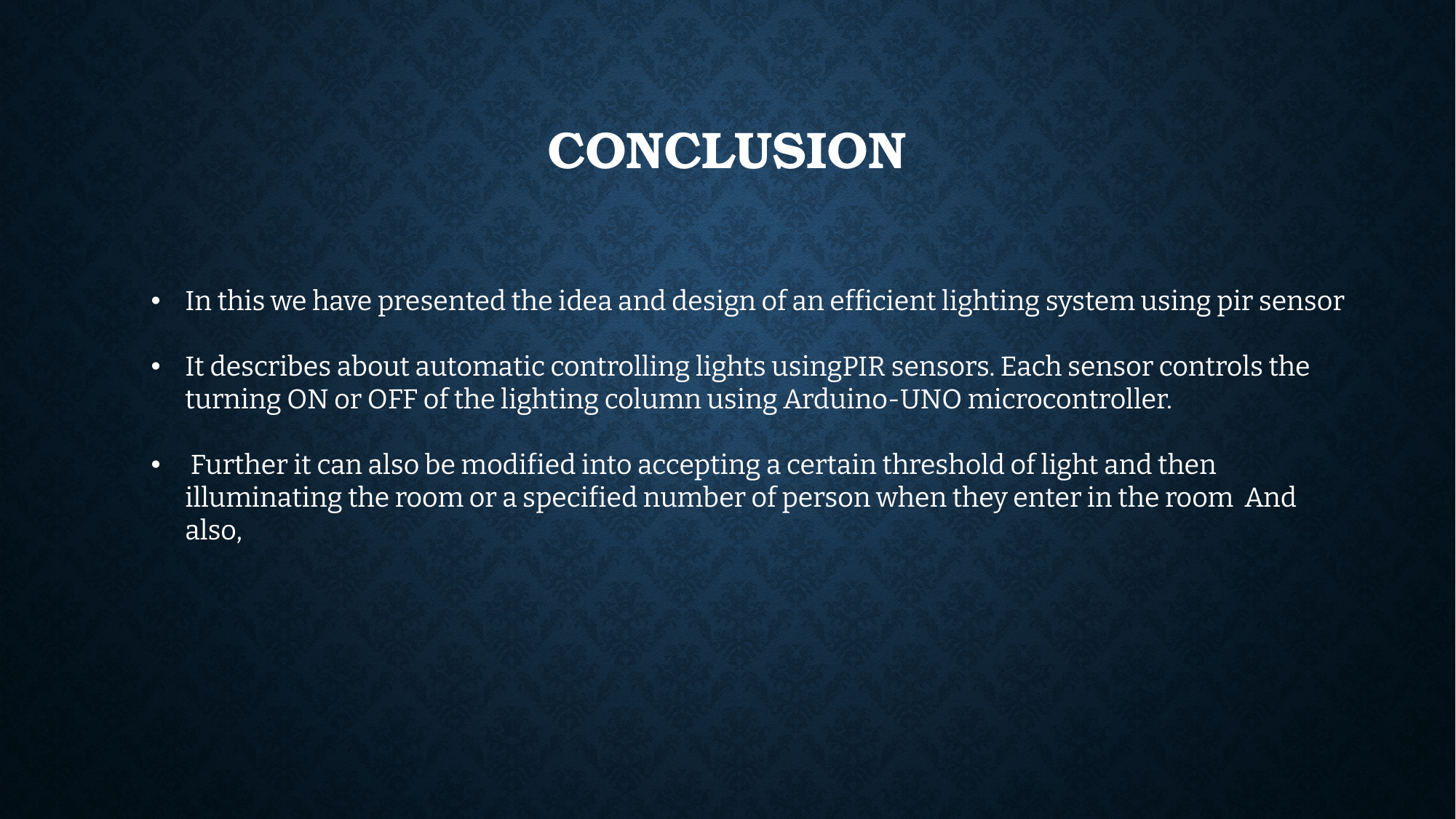

# CONCLUSION
In this we have presented the idea and design of an efficient lighting system using pir sensor

It describes about automatic controlling lights usingPIR sensors. Each sensor controls the turning ON or OFF of the lighting column using Arduino-UNO microcontroller.

 Further it can also be modified into accepting a certain threshold of light and then illuminating the room or a specified number of person when they enter in the room  And also,